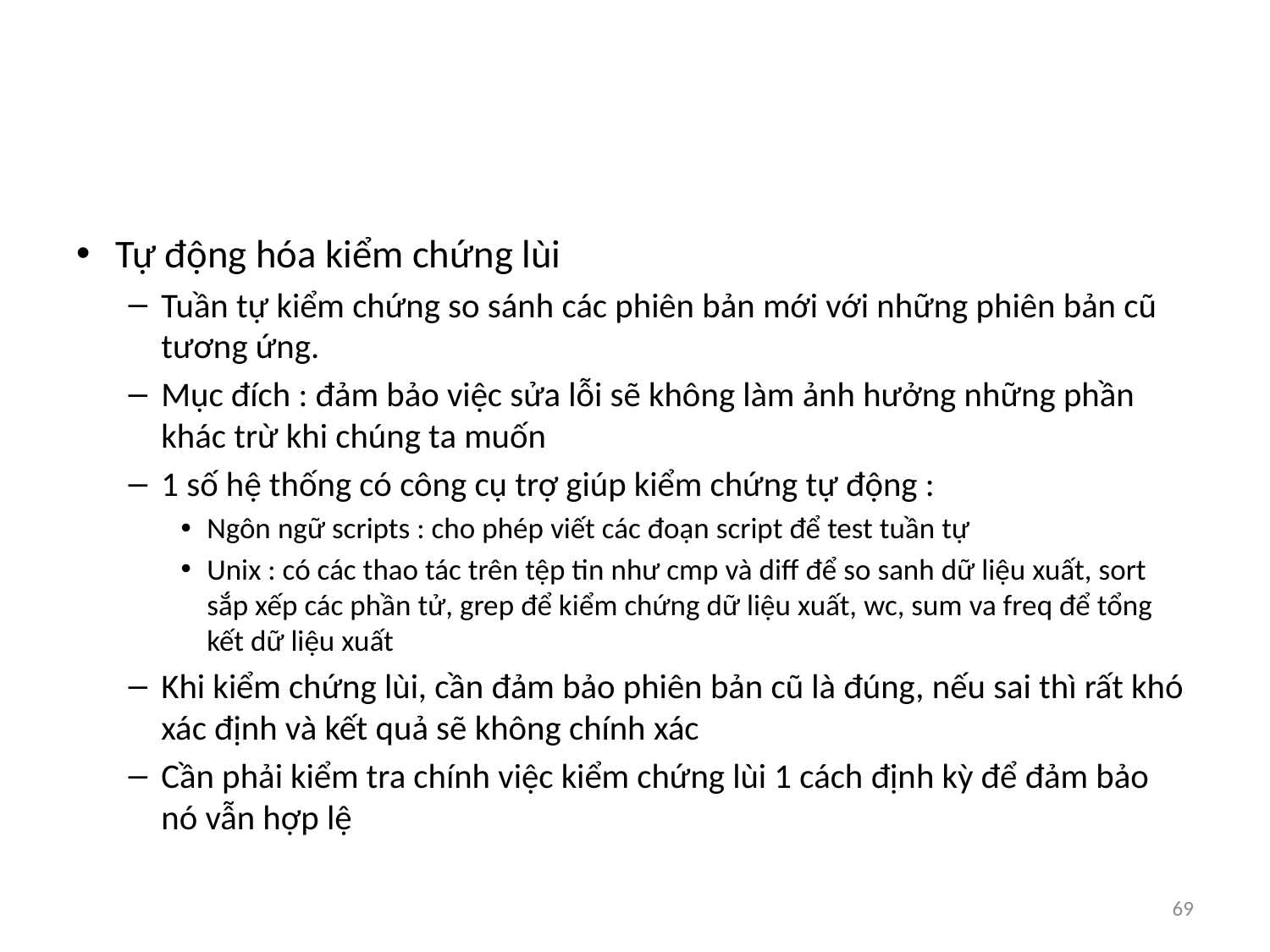

#
Tự động hóa kiểm chứng lùi
Tuần tự kiểm chứng so sánh các phiên bản mới với những phiên bản cũ tương ứng.
Mục đích : đảm bảo việc sửa lỗi sẽ không làm ảnh hưởng những phần khác trừ khi chúng ta muốn
1 số hệ thống có công cụ trợ giúp kiểm chứng tự động :
Ngôn ngữ scripts : cho phép viết các đoạn script để test tuần tự
Unix : có các thao tác trên tệp tin như cmp và diff để so sanh dữ liệu xuất, sort sắp xếp các phần tử, grep để kiểm chứng dữ liệu xuất, wc, sum va freq để tổng kết dữ liệu xuất
Khi kiểm chứng lùi, cần đảm bảo phiên bản cũ là đúng, nếu sai thì rất khó xác định và kết quả sẽ không chính xác
Cần phải kiểm tra chính việc kiểm chứng lùi 1 cách định kỳ để đảm bảo nó vẫn hợp lệ

69